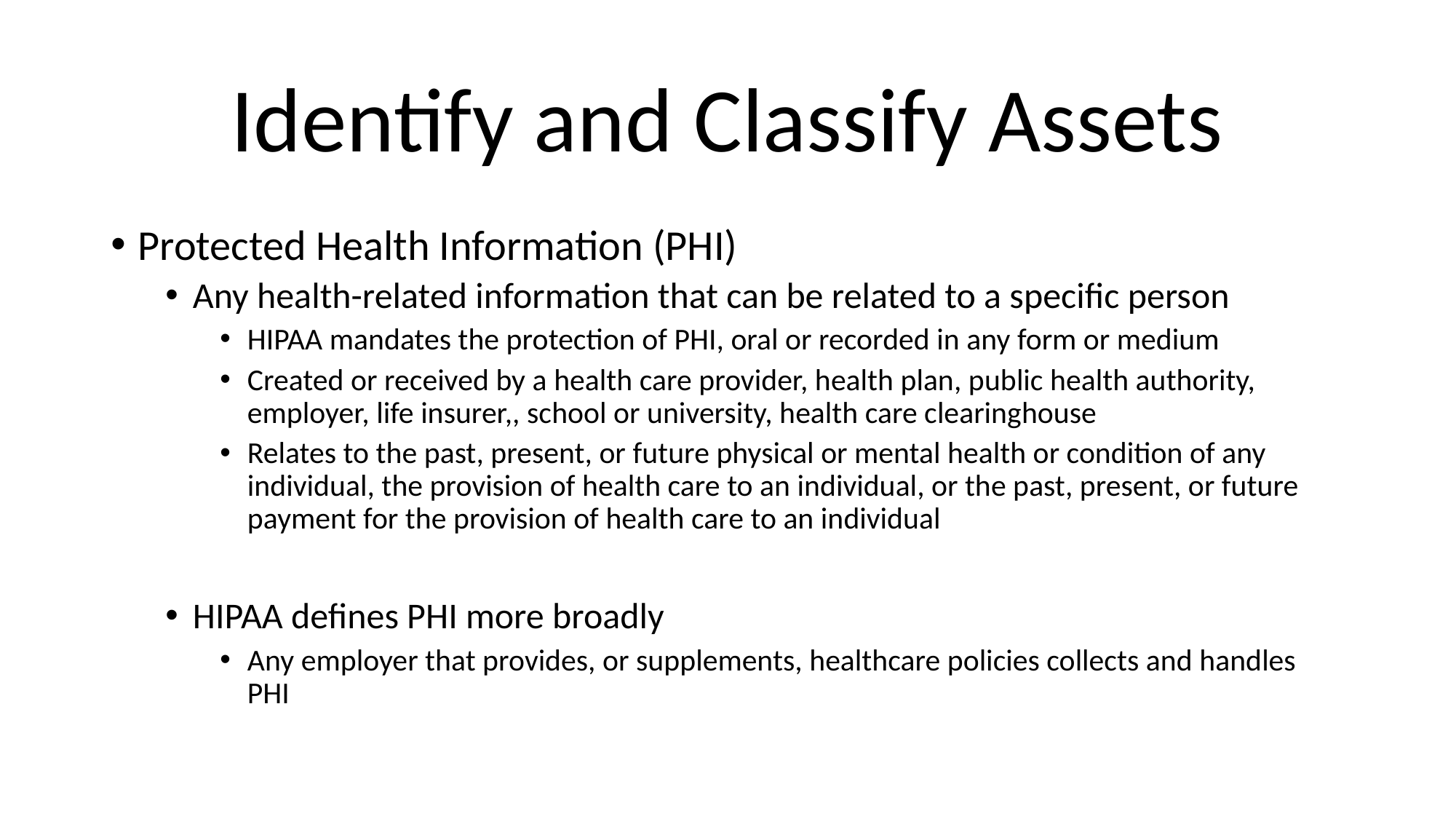

# Identify and Classify Assets
Protected Health Information (PHI)
Any health-related information that can be related to a specific person
HIPAA mandates the protection of PHI, oral or recorded in any form or medium
Created or received by a health care provider, health plan, public health authority, employer, life insurer,, school or university, health care clearinghouse
Relates to the past, present, or future physical or mental health or condition of any individual, the provision of health care to an individual, or the past, present, or future payment for the provision of health care to an individual

HIPAA defines PHI more broadly
Any employer that provides, or supplements, healthcare policies collects and handles PHI